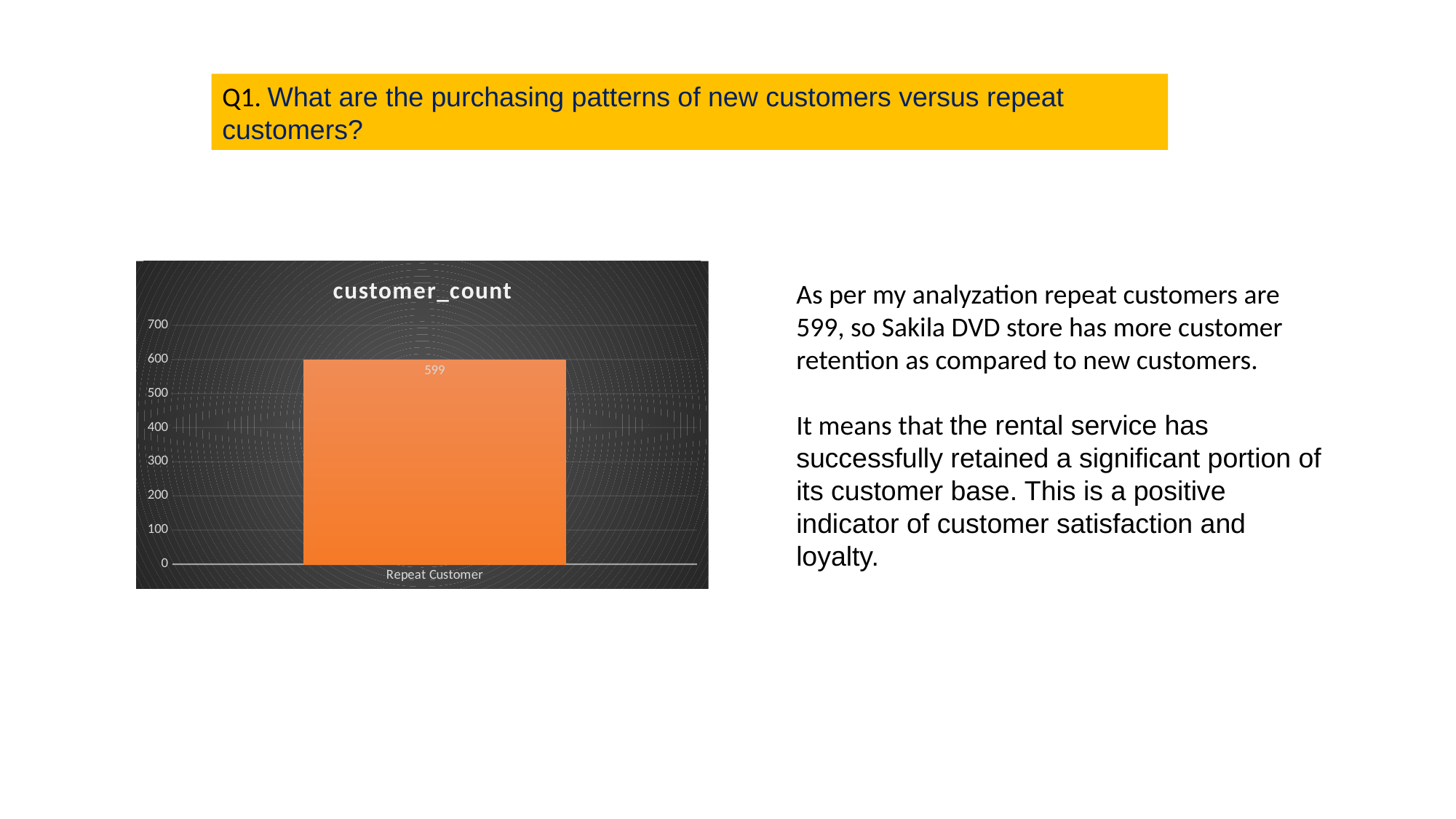

Q1. What are the purchasing patterns of new customers versus repeat customers?

### Chart:

| Category | customer_count |
|---|---|
| Repeat Customer | 599.0 |
As per my analyzation repeat customers are 599, so Sakila DVD store has more customer retention as compared to new customers.

It means that the rental service has successfully retained a significant portion of its customer base. This is a positive indicator of customer satisfaction and loyalty.